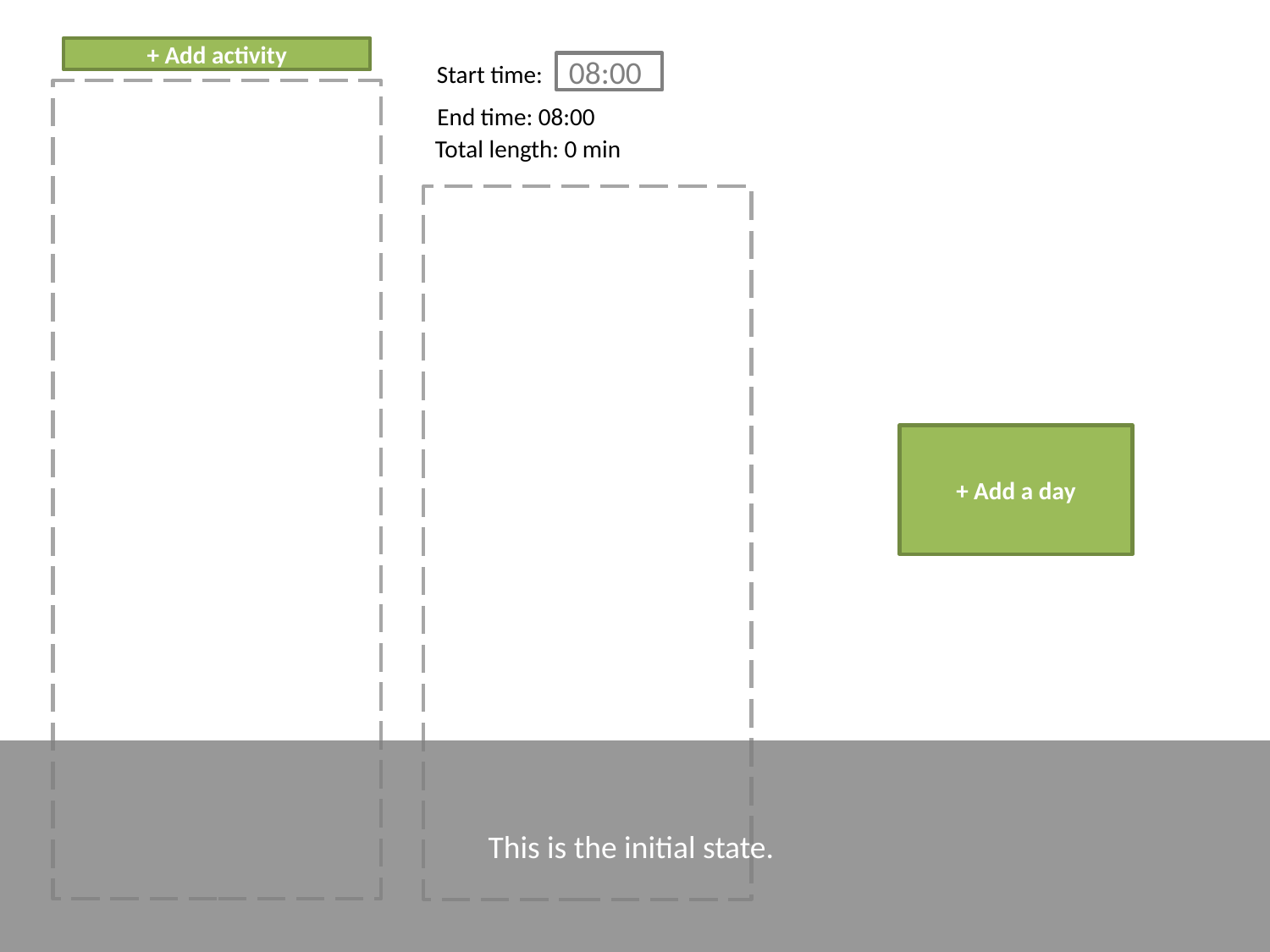

+ Add activity
Start time:
08:00

End time: 08:00
Total length: 0 min

+ Add a day
This is the initial state.